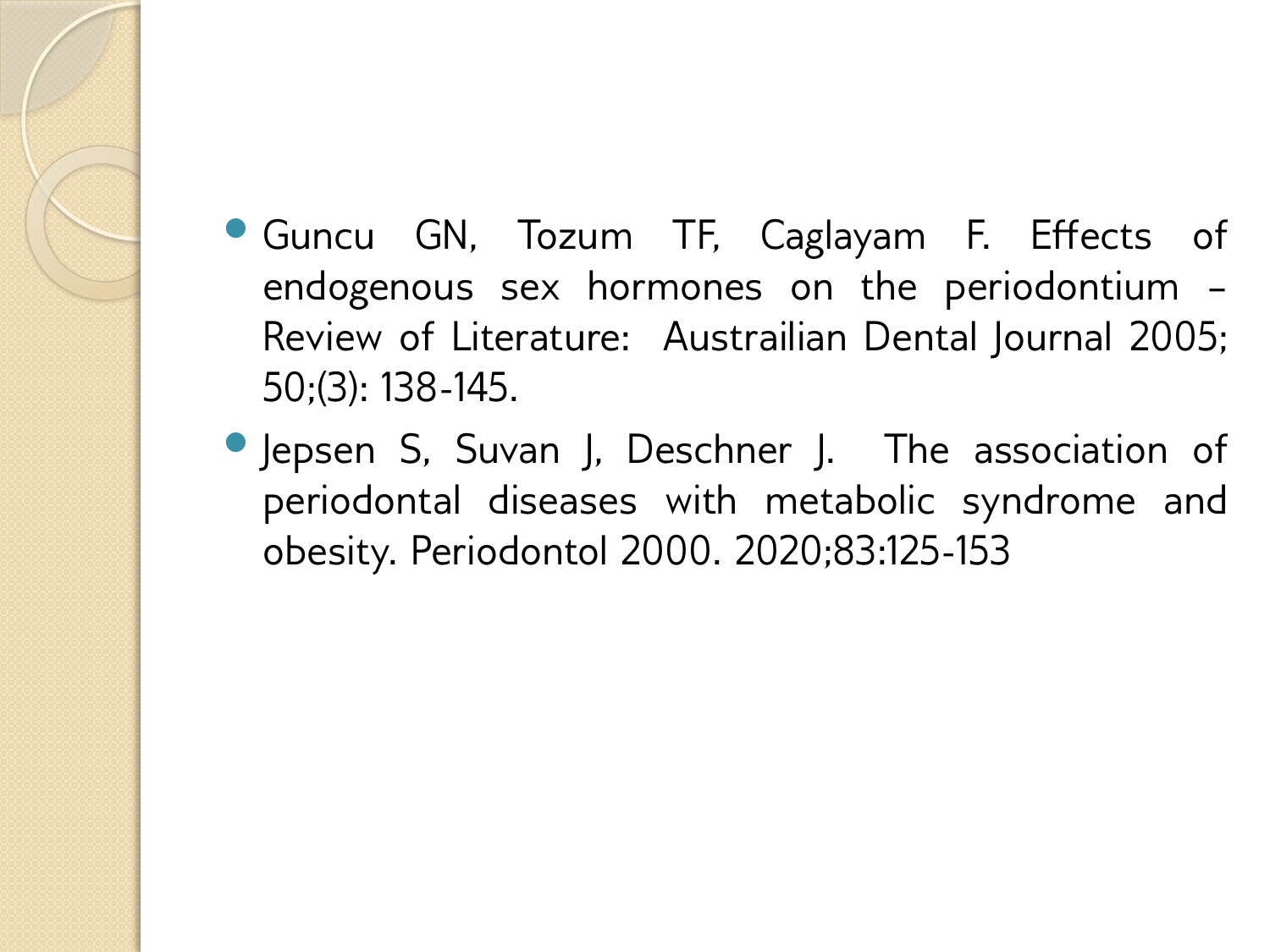

#
Guncu GN, Tozum TF, Caglayam F. Effects of endogenous sex hormones on the periodontium – Review of Literature:  Austrailian Dental Journal 2005; 50;(3): 138-145.
Jepsen S, Suvan J, Deschner J.  The association of periodontal diseases with metabolic syndrome and obesity. Periodontol 2000. 2020;83:125-153